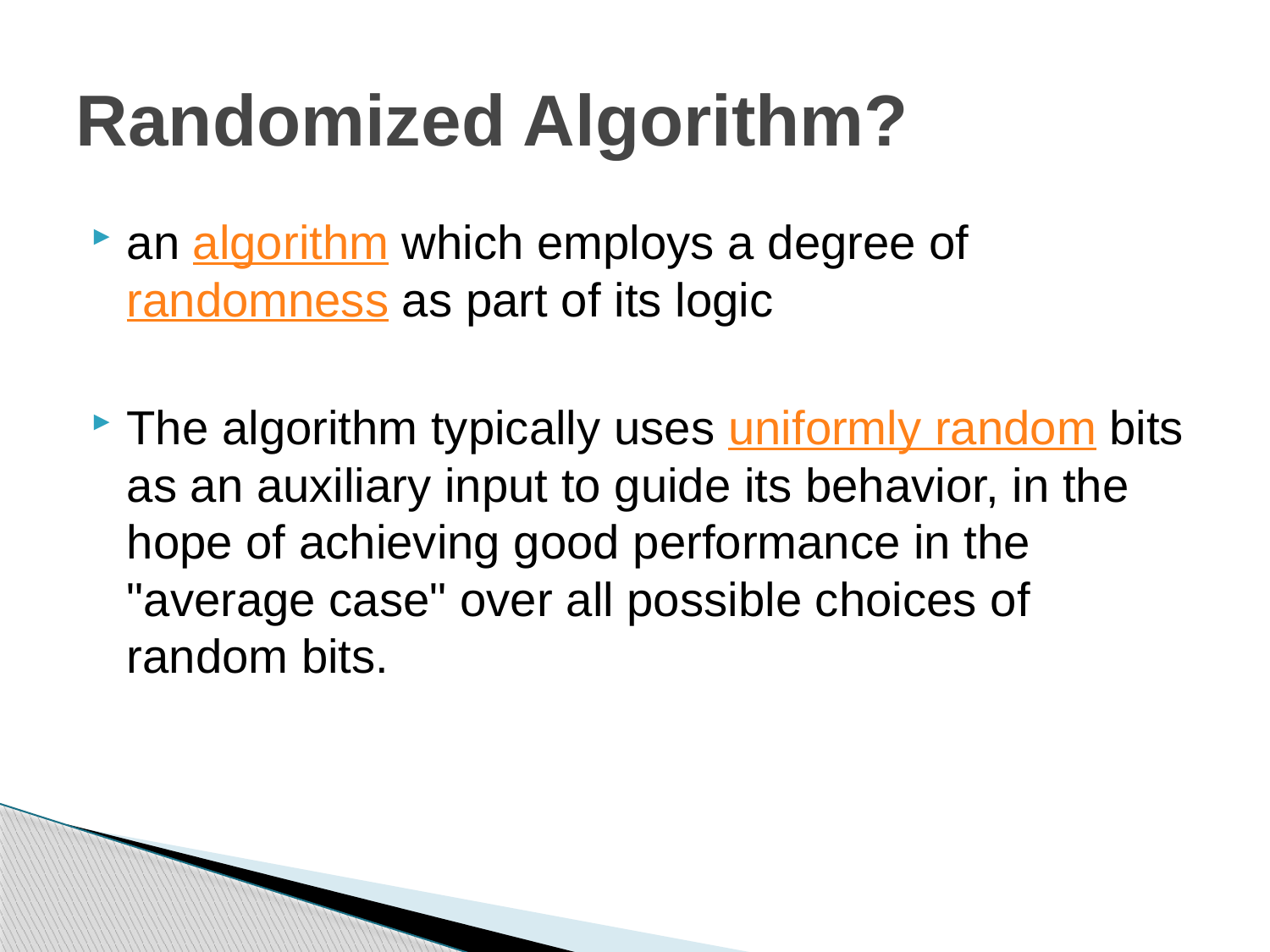

# Randomized Algorithm?
an algorithm which employs a degree of randomness as part of its logic

The algorithm typically uses uniformly random bits as an auxiliary input to guide its behavior, in the hope of achieving good performance in the "average case" over all possible choices of random bits.